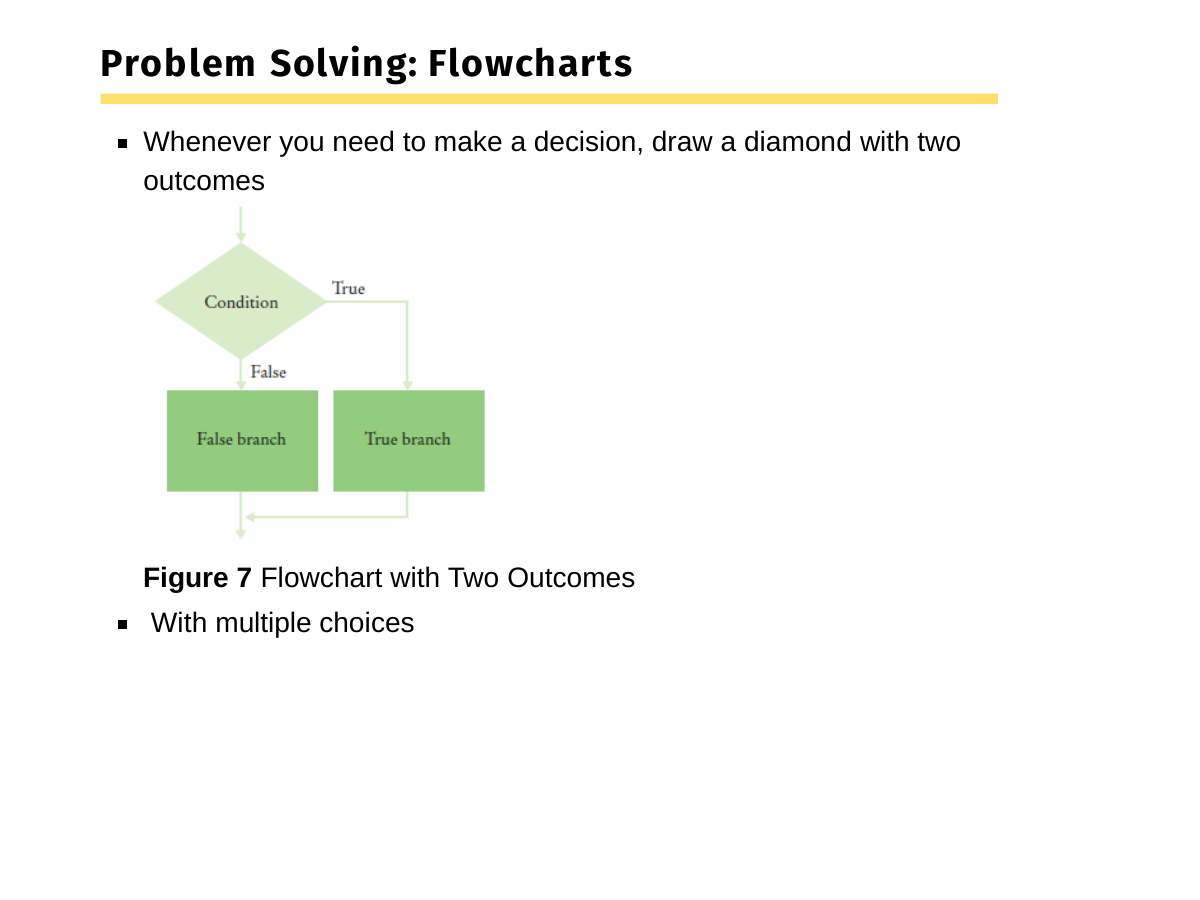

# Problem Solving: Flowcharts

Whenever you need to make a decision, draw a diamond with two  outcomes

Figure 7 Flowchart with Two Outcomes  With multiple choices